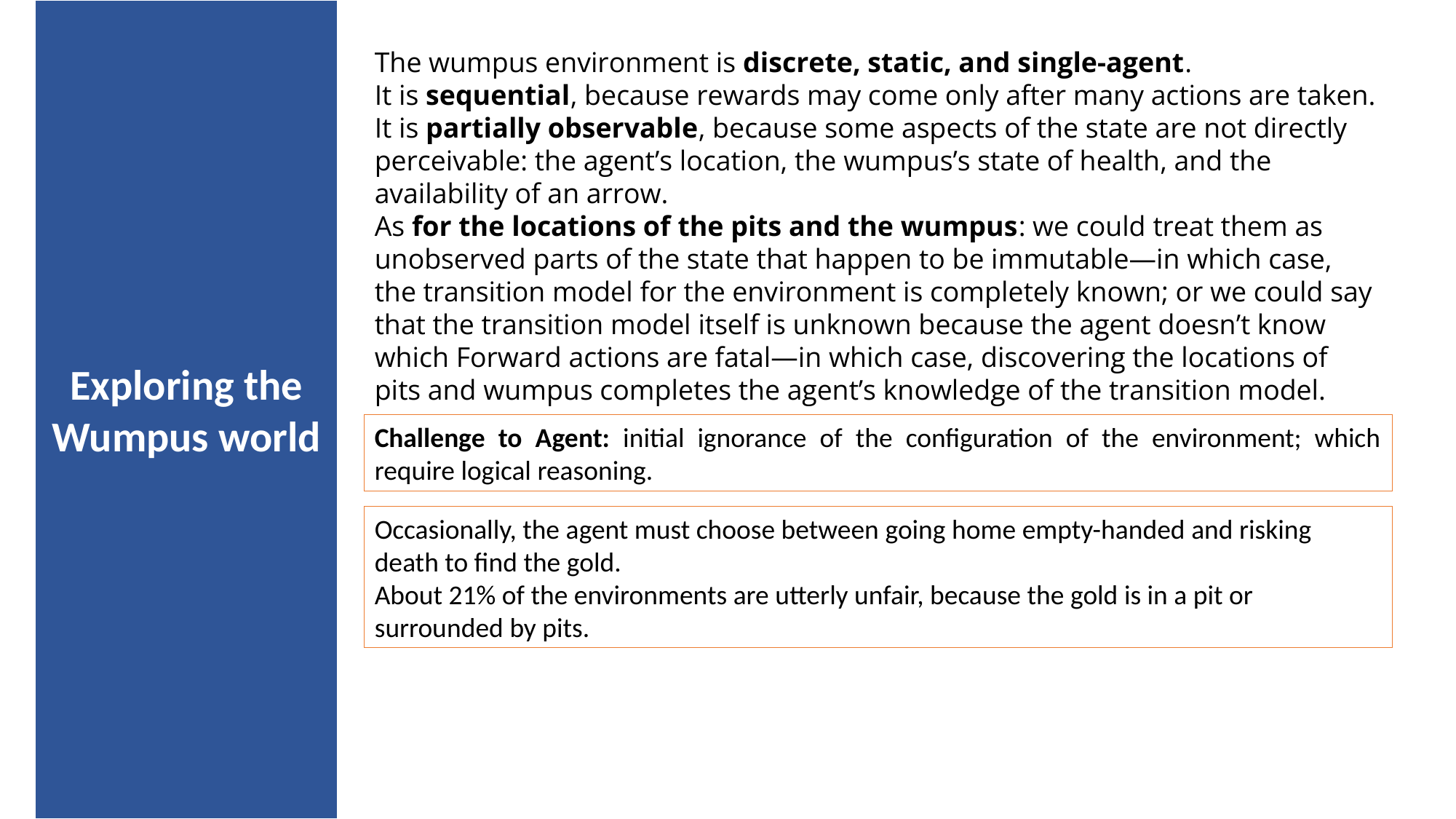

The wumpus environment is discrete, static, and single-agent.
It is sequential, because rewards may come only after many actions are taken.
It is partially observable, because some aspects of the state are not directly perceivable: the agent’s location, the wumpus’s state of health, and the availability of an arrow.
As for the locations of the pits and the wumpus: we could treat them as unobserved parts of the state that happen to be immutable—in which case, the transition model for the environment is completely known; or we could say that the transition model itself is unknown because the agent doesn’t know which Forward actions are fatal—in which case, discovering the locations of pits and wumpus completes the agent’s knowledge of the transition model.
Exploring the Wumpus world
Challenge to Agent: initial ignorance of the configuration of the environment; which require logical reasoning.
Occasionally, the agent must choose between going home empty-handed and risking death to find the gold.
About 21% of the environments are utterly unfair, because the gold is in a pit or surrounded by pits.